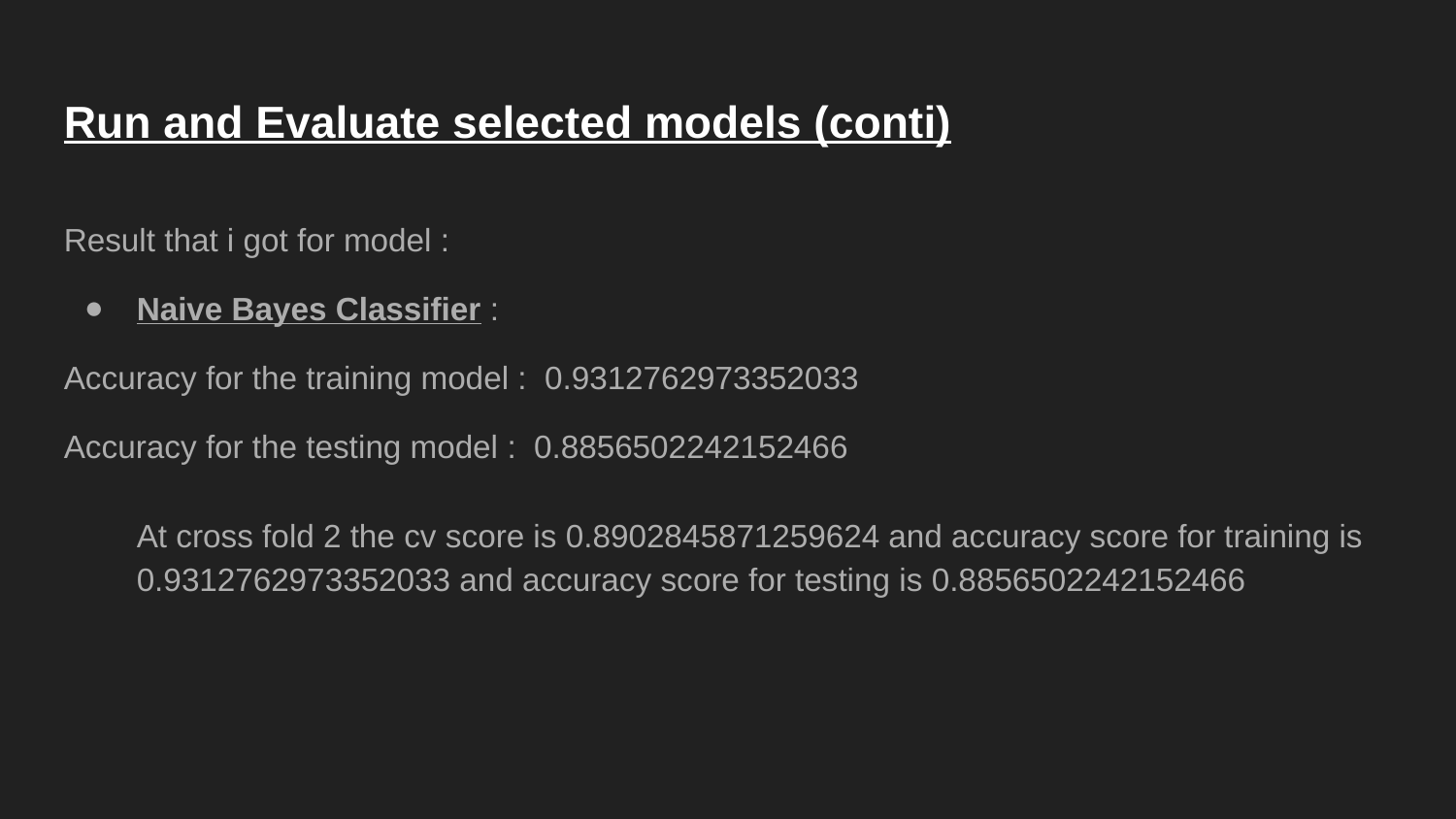

Run and Evaluate selected models (conti)
Result that i got for model :
Naive Bayes Classifier :
Accuracy for the training model :  0.9312762973352033
Accuracy for the testing model :  0.8856502242152466

At cross fold 2 the cv score is 0.8902845871259624 and accuracy score for training is 0.9312762973352033 and accuracy score for testing is 0.8856502242152466